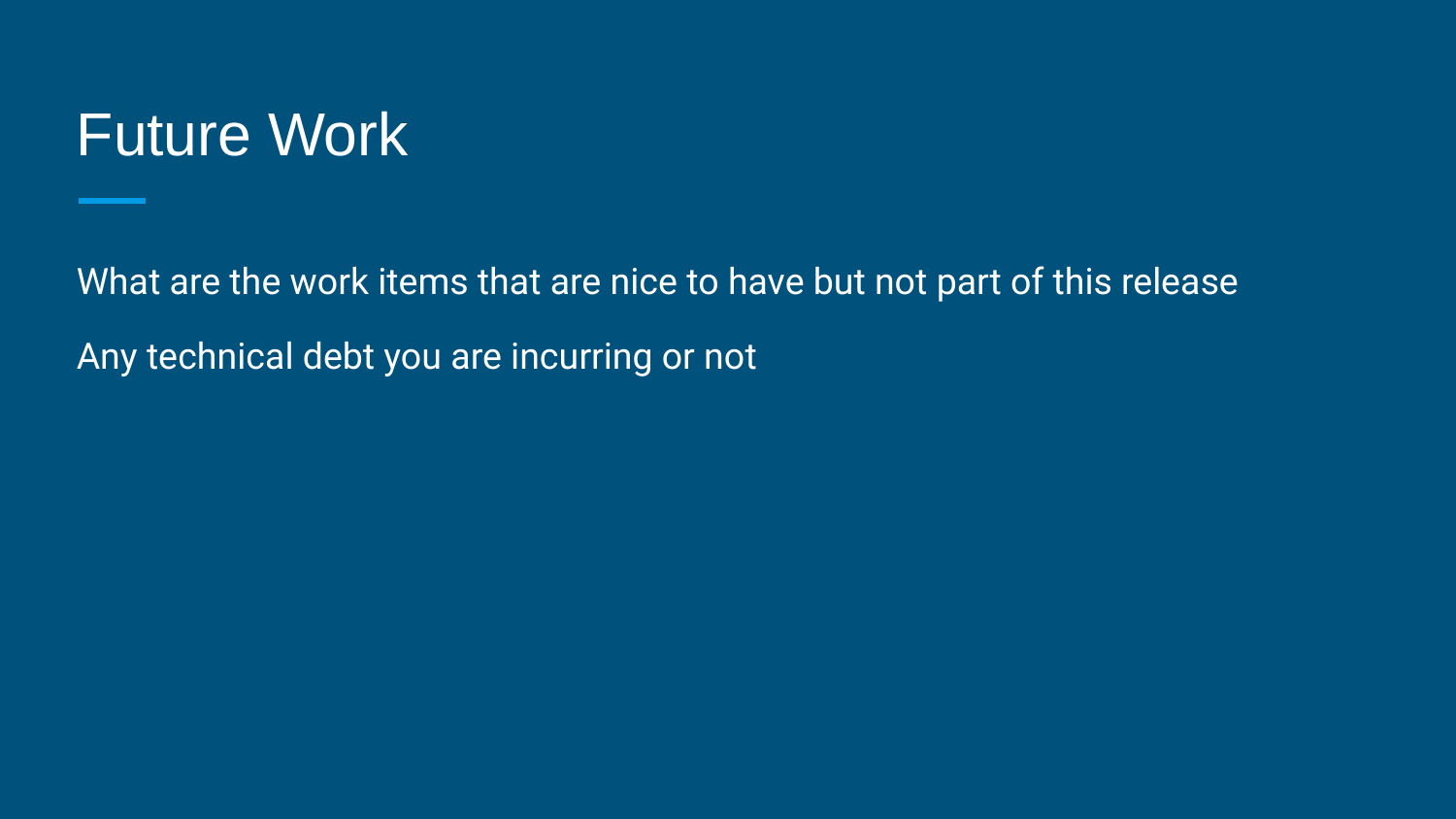

# Future Work
What are the work items that are nice to have but not part of this release
Any technical debt you are incurring or not